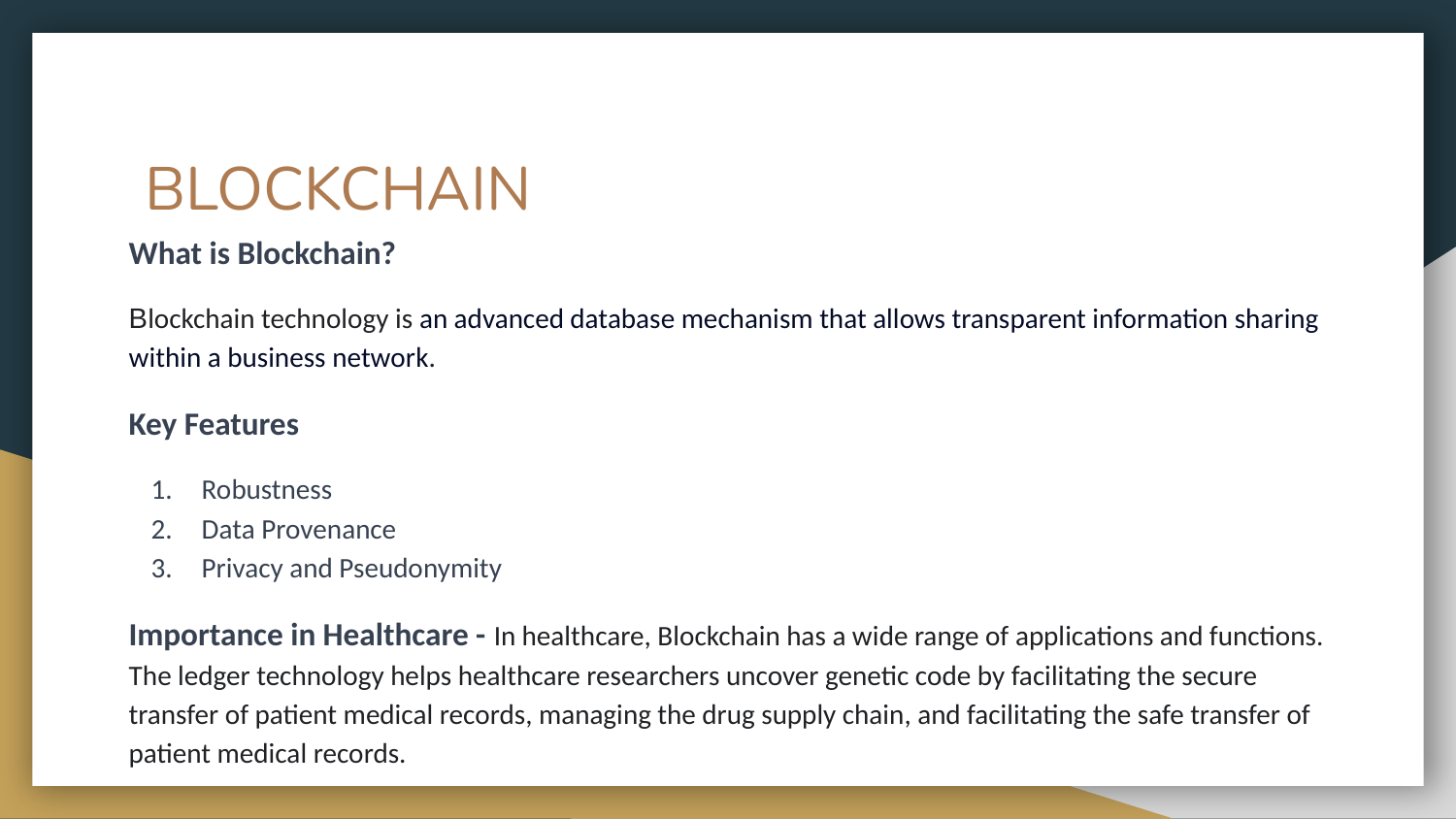

# BLOCKCHAIN
What is Blockchain?
Blockchain technology is an advanced database mechanism that allows transparent information sharing within a business network.
Key Features
Robustness
Data Provenance
Privacy and Pseudonymity
Importance in Healthcare - In healthcare, Blockchain has a wide range of applications and functions. The ledger technology helps healthcare researchers uncover genetic code by facilitating the secure transfer of patient medical records, managing the drug supply chain, and facilitating the safe transfer of patient medical records.